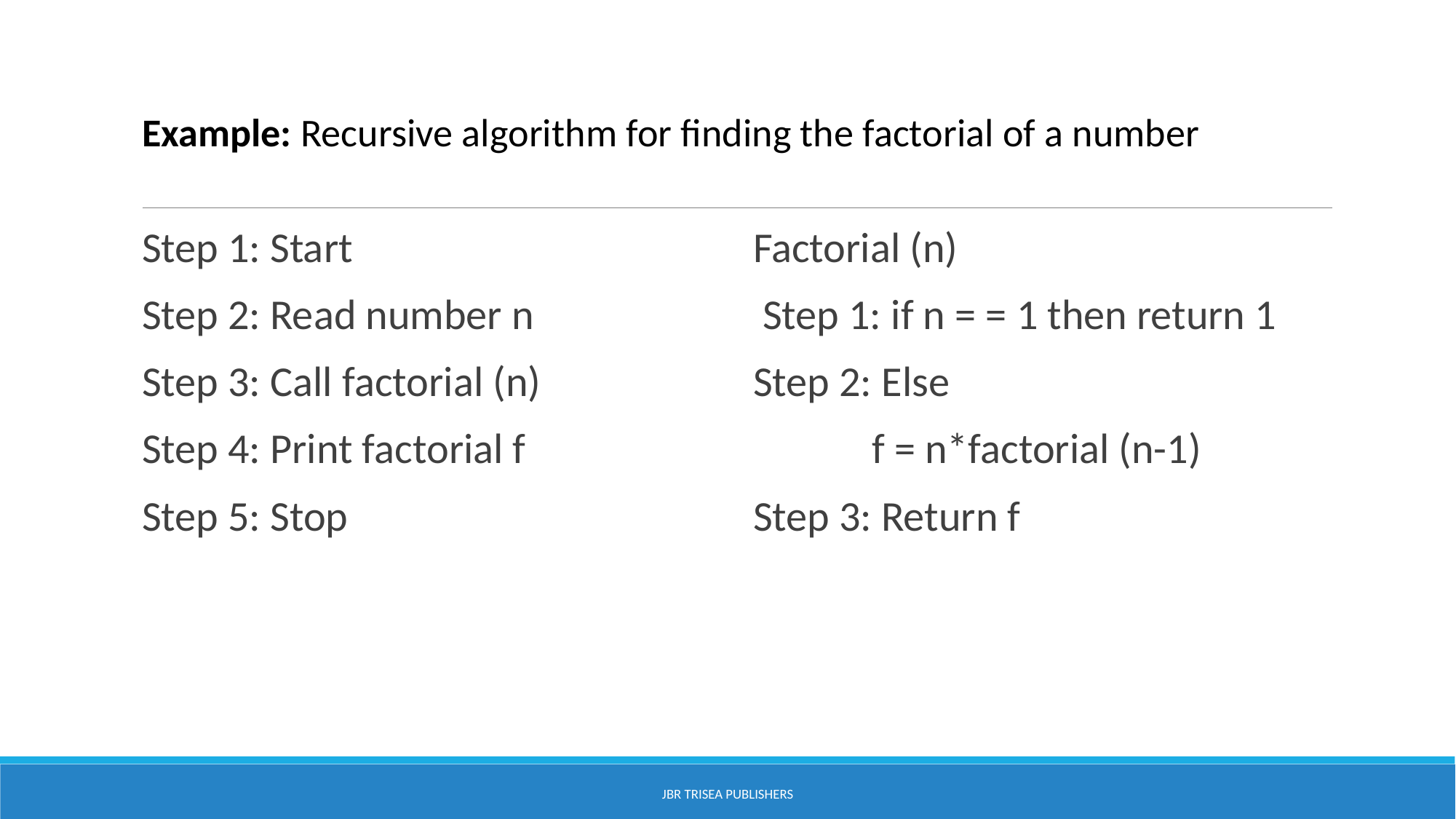

# Example: Recursive algorithm for finding the factorial of a number
Step 1: Start
Step 2: Read number n
Step 3: Call factorial (n)
Step 4: Print factorial f
Step 5: Stop

Factorial (n)
 Step 1: if n = = 1 then return 1
Step 2: Else
	 f = n*factorial (n-1)
Step 3: Return f

JBR Trisea Publishers